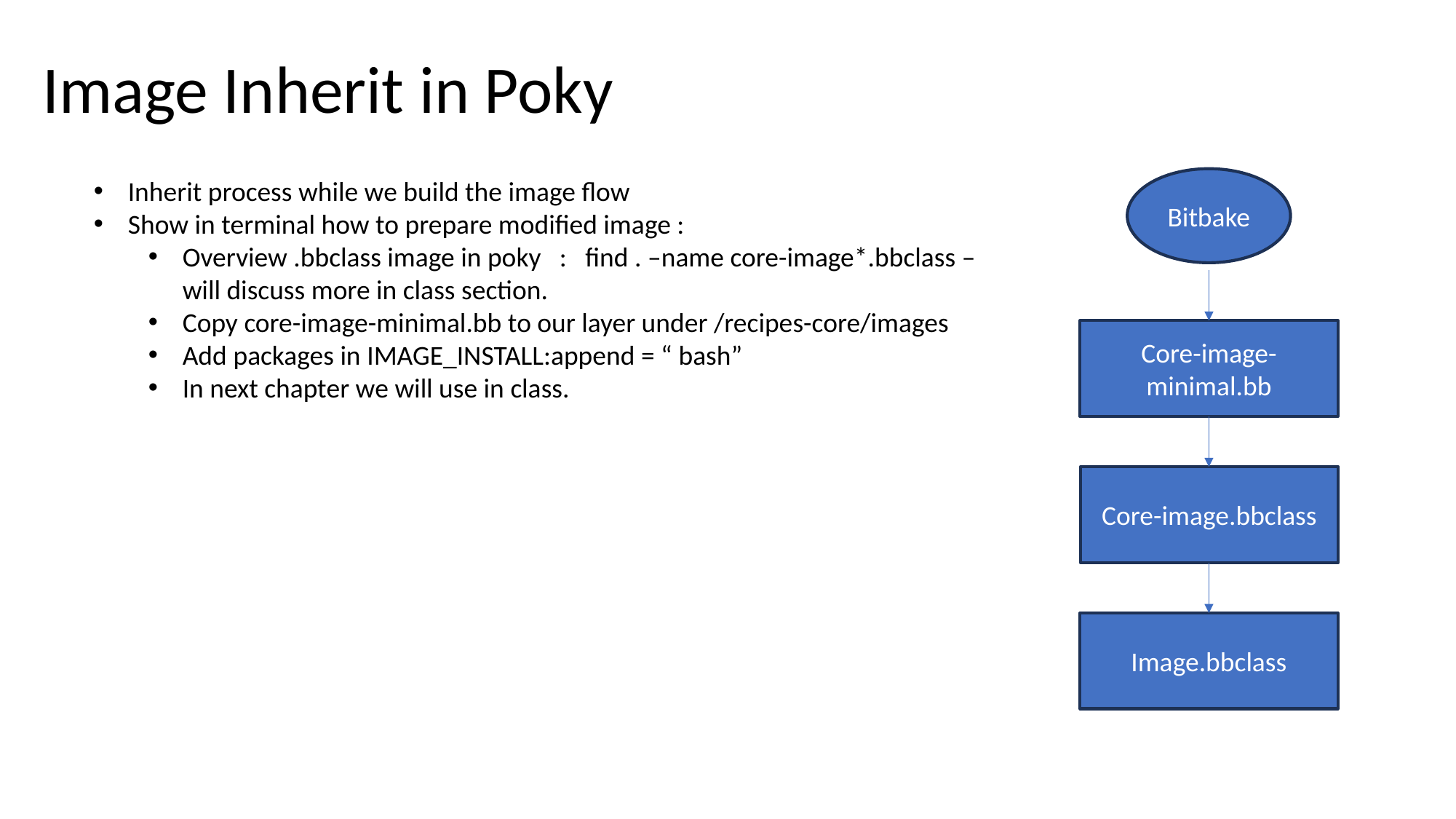

# Image Inherit in Poky
Inherit process while we build the image flow
Show in terminal how to prepare modified image :
Overview .bbclass image in poky   :   find . –name core-image*.bbclass – will discuss more in class section.
Copy core-image-minimal.bb to our layer under /recipes-core/images
Add packages in IMAGE_INSTALL:append = “ bash”
In next chapter we will use in class.

Bitbake
Core-image-minimal.bb
Core-image.bbclass
Image.bbclass